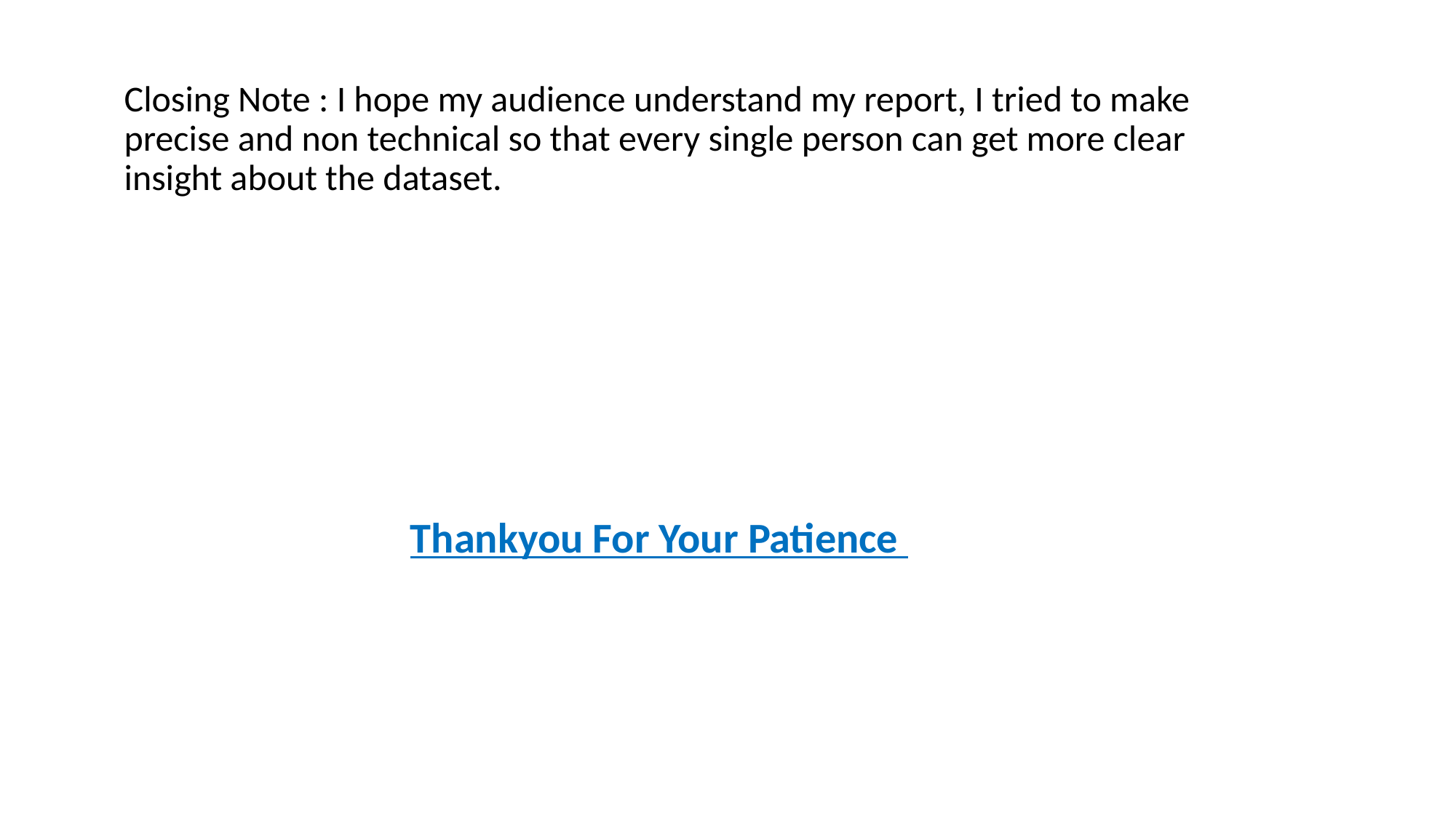

# Closing Note : I hope my audience understand my report, I tried to make precise and non technical so that every single person can get more clear insight about the dataset.
Thankyou For Your Patience